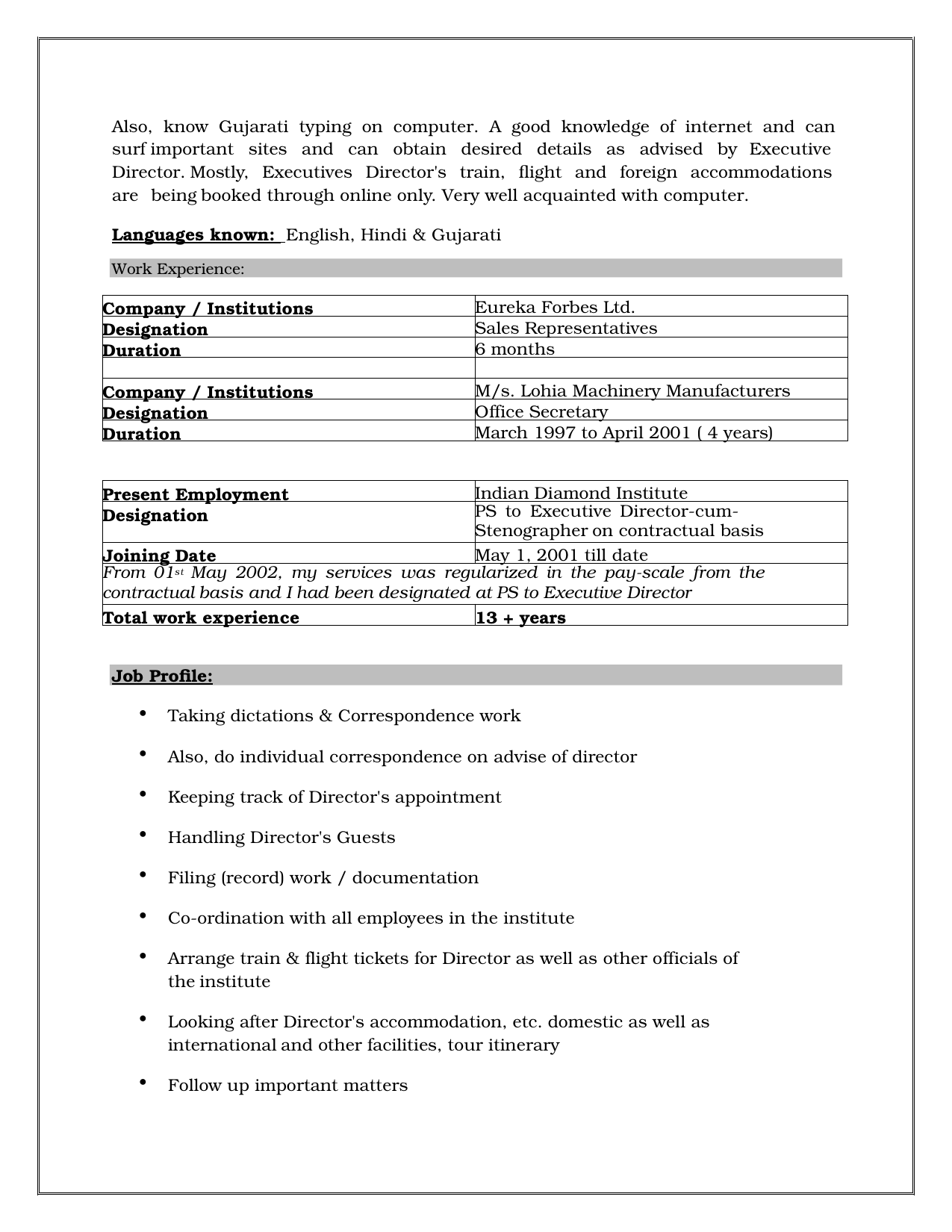

Also,  know  Gujarati  typing  on  computer.  A  good  knowledge  of  internet  and  can  surf important   sites   and   can   obtain   desired   details   as   advised   by  Executive   Director. Mostly,   Executives   Director's   train,   flight   and   foreign   accommodations   are   being booked through online only. Very well acquainted with computer.

Languages known:  English, Hindi & Gujarati
Work Experience:
| Company / Institutions | Eureka Forbes Ltd. |
| --- | --- |
| Designation | Sales Representatives |
| Duration | 6 months |
|  |  |
| Company / Institutions | M/s. Lohia Machinery Manufacturers |
| Designation | Office Secretary |
| Duration | March 1997 to April 2001 ( 4 years) |
| Present Employment | Indian Diamond Institute |
| --- | --- |
| Designation | PS to Executive Director-cum-Stenographer on contractual basis |
| Joining Date | May 1, 2001 till date |
| From 01st May 2002, my services was regularized in the pay-scale from the contractual basis and I had been designated at PS to Executive Director |  |
| Total work experience | 13 + years |
Job Profile:
Taking dictations & Correspondence work

Also, do individual correspondence on advise of director

Keeping track of Director's appointment

Handling Director's Guests

Filing (record) work / documentation

Co-ordination with all employees in the institute

Arrange train & flight tickets for Director as well as other officials of the institute

Looking after Director's accommodation, etc. domestic as well as international and other facilities, tour itinerary

Follow up important matters